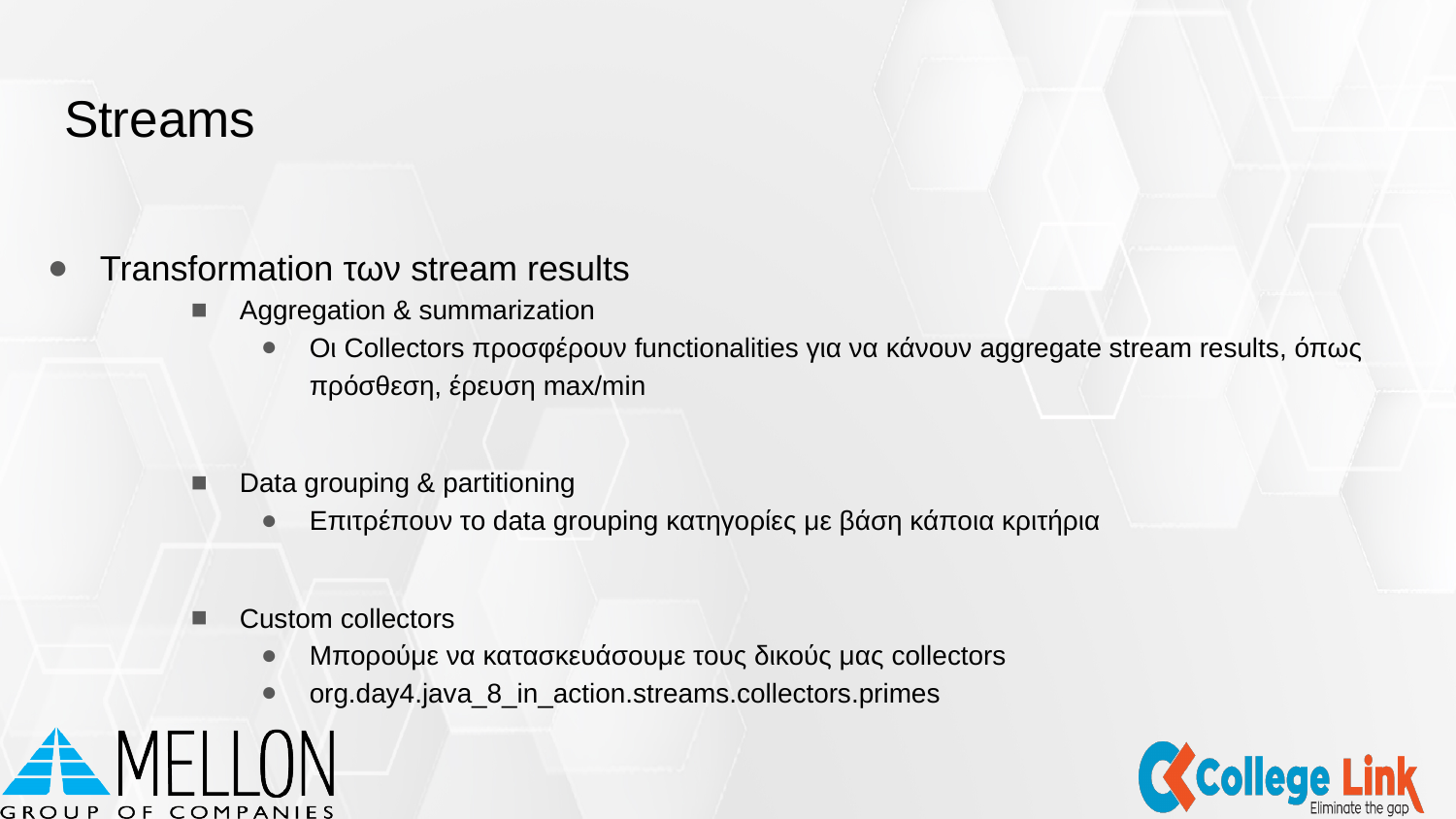

# Streams

Transformation των stream results
Aggregation & summarization
Οι Collectors προσφέρουν functionalities για να κάνουν aggregate stream results, όπως πρόσθεση, έρευση max/min

Data grouping & partitioning
Επιτρέπουν το data grouping κατηγορίες με βάση κάποια κριτήρια

Custom collectors
Μπορούμε να κατασκευάσουμε τους δικούς μας collectors
org.day4.java_8_in_action.streams.collectors.primes